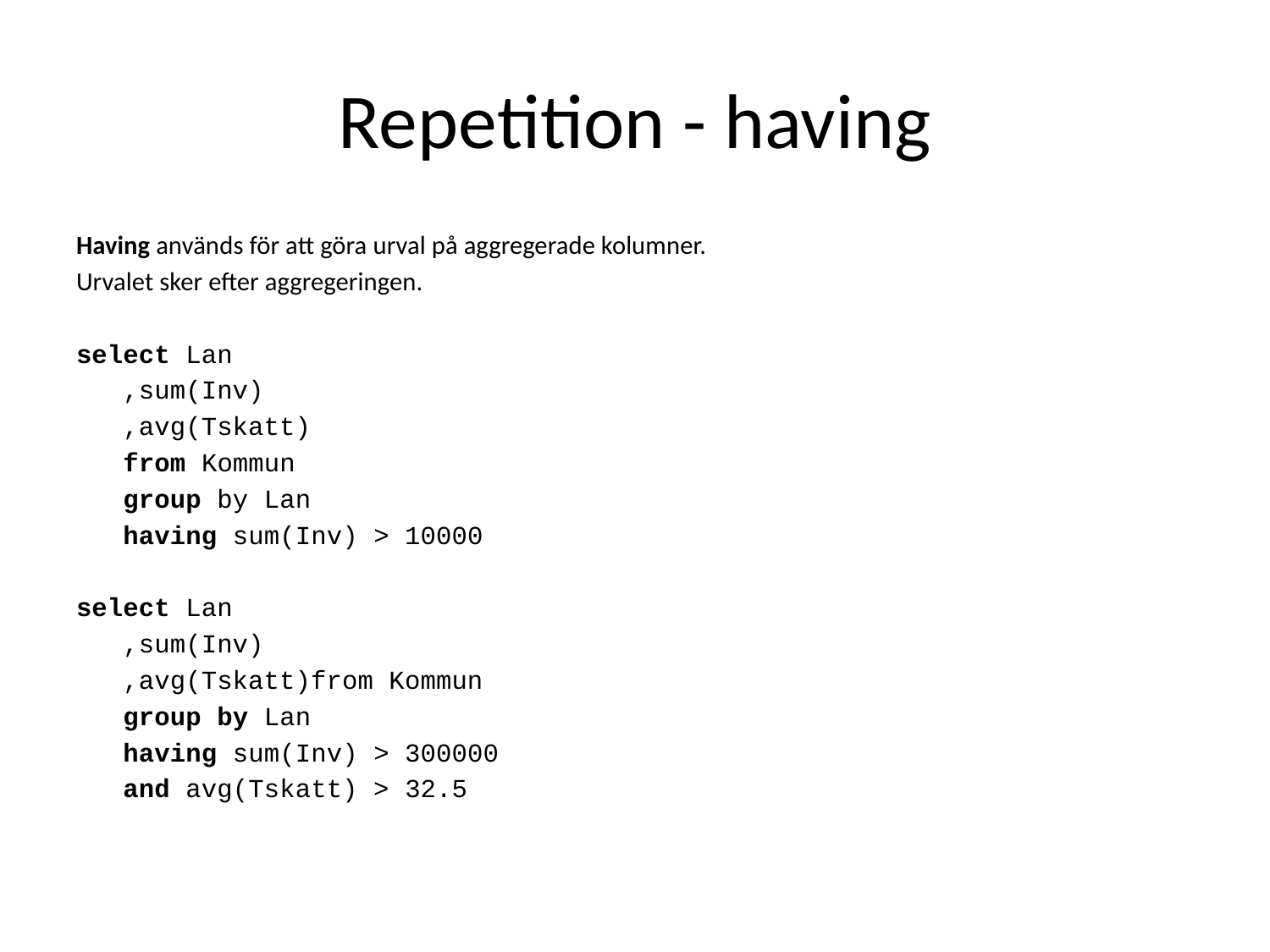

# Repetition - having
Having används för att göra urval på aggregerade kolumner.
Urvalet sker efter aggregeringen.

select Lan
   ,sum(Inv)
   ,avg(Tskatt)
   from Kommun
   group by Lan
   having sum(Inv) > 10000

select Lan
   ,sum(Inv)
   ,avg(Tskatt)from Kommun
   group by Lan
   having sum(Inv) > 300000
   and avg(Tskatt) > 32.5